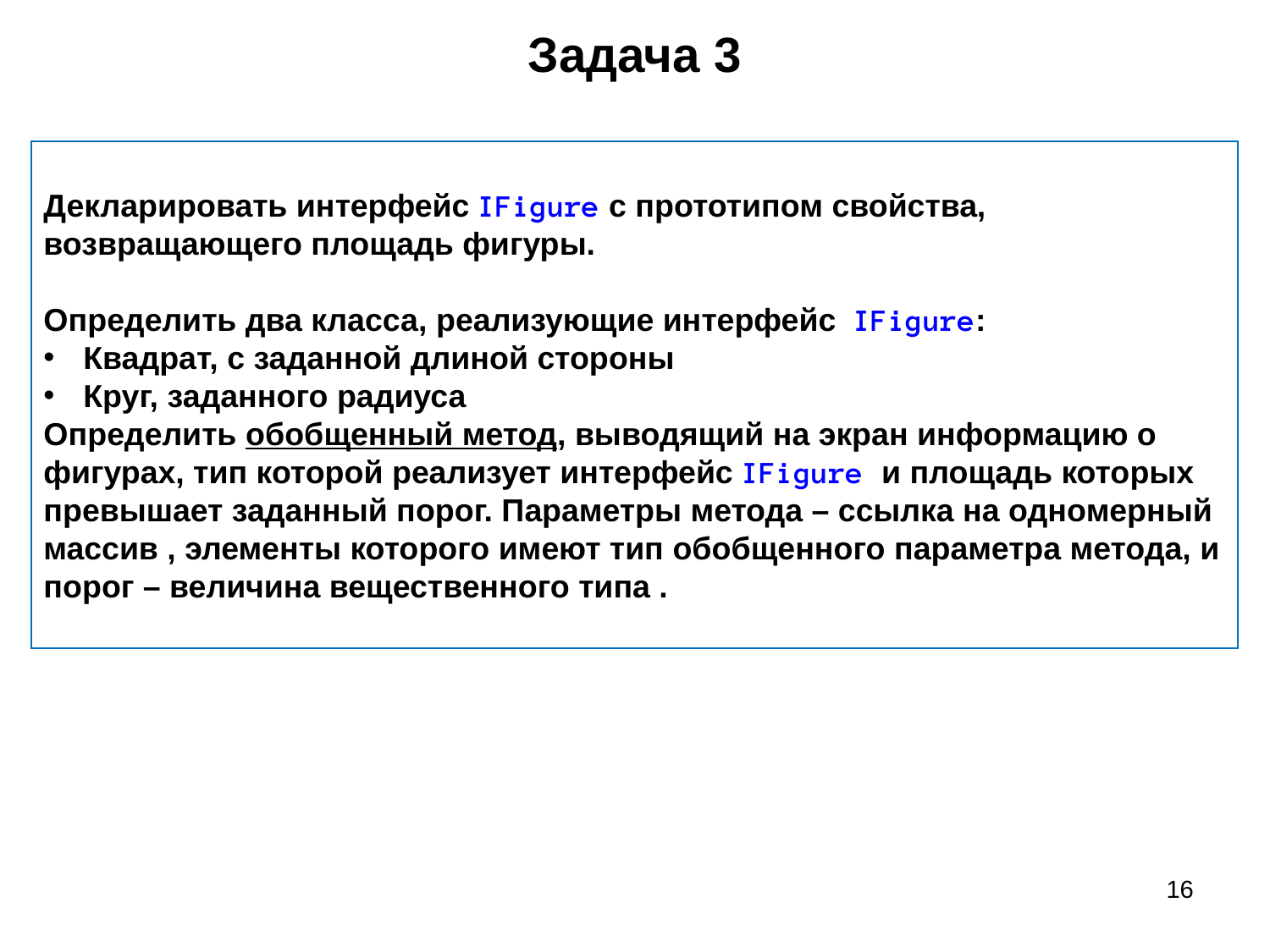

# Задача 3

Декларировать интерфейс IFigure с прототипом свойства, возвращающего площадь фигуры.

Определить два класса, реализующие интерфейс  IFigure:
Квадрат, с заданной длиной стороны
Круг, заданного радиуса
Определить обобщенный метод, выводящий на экран информацию о фигурах, тип которой реализует интерфейс IFigure  и площадь которых превышает заданный порог. Параметры метода – ссылка на одномерный массив , элементы которого имеют тип обобщенного параметра метода, и порог – величина вещественного типа .

16